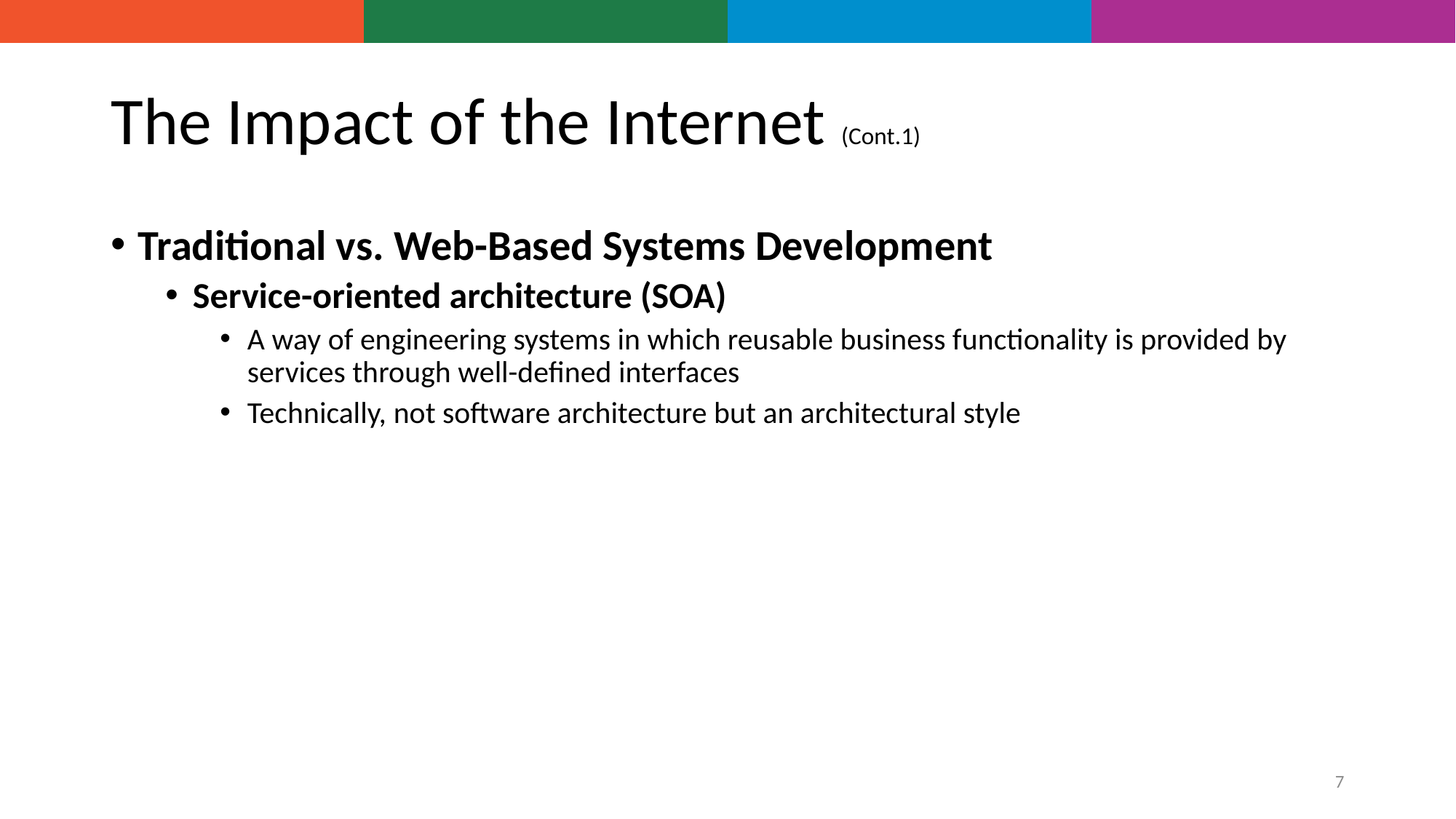

# The Impact of the Internet (Cont.1)
Traditional vs. Web-Based Systems Development
Service-oriented architecture (SOA)
A way of engineering systems in which reusable business functionality is provided by services through well-defined interfaces
Technically, not software architecture but an architectural style
7